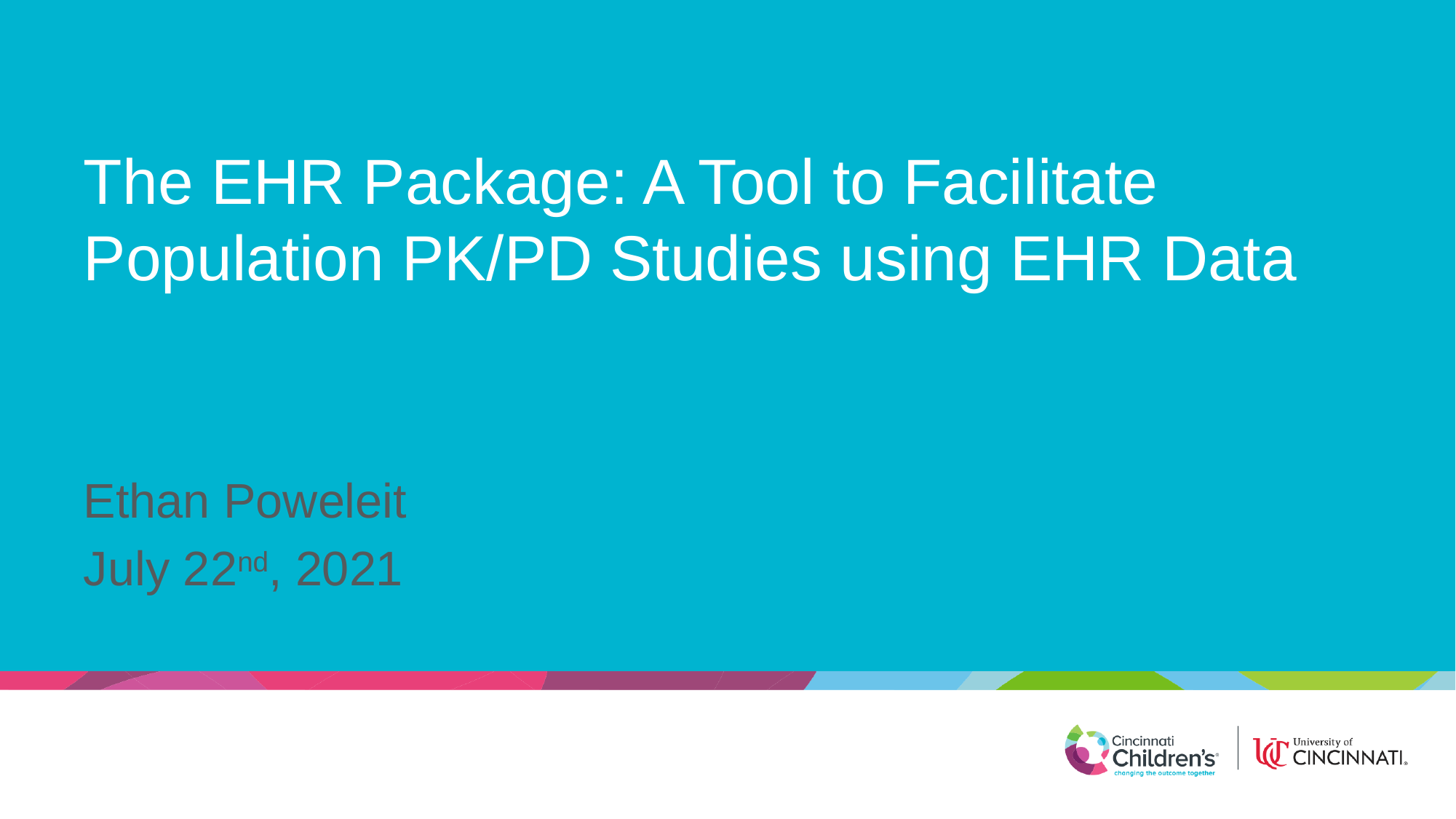

# The EHR Package: A Tool to Facilitate Population PK/PD Studies using EHR Data
Ethan Poweleit
July 22nd, 2021